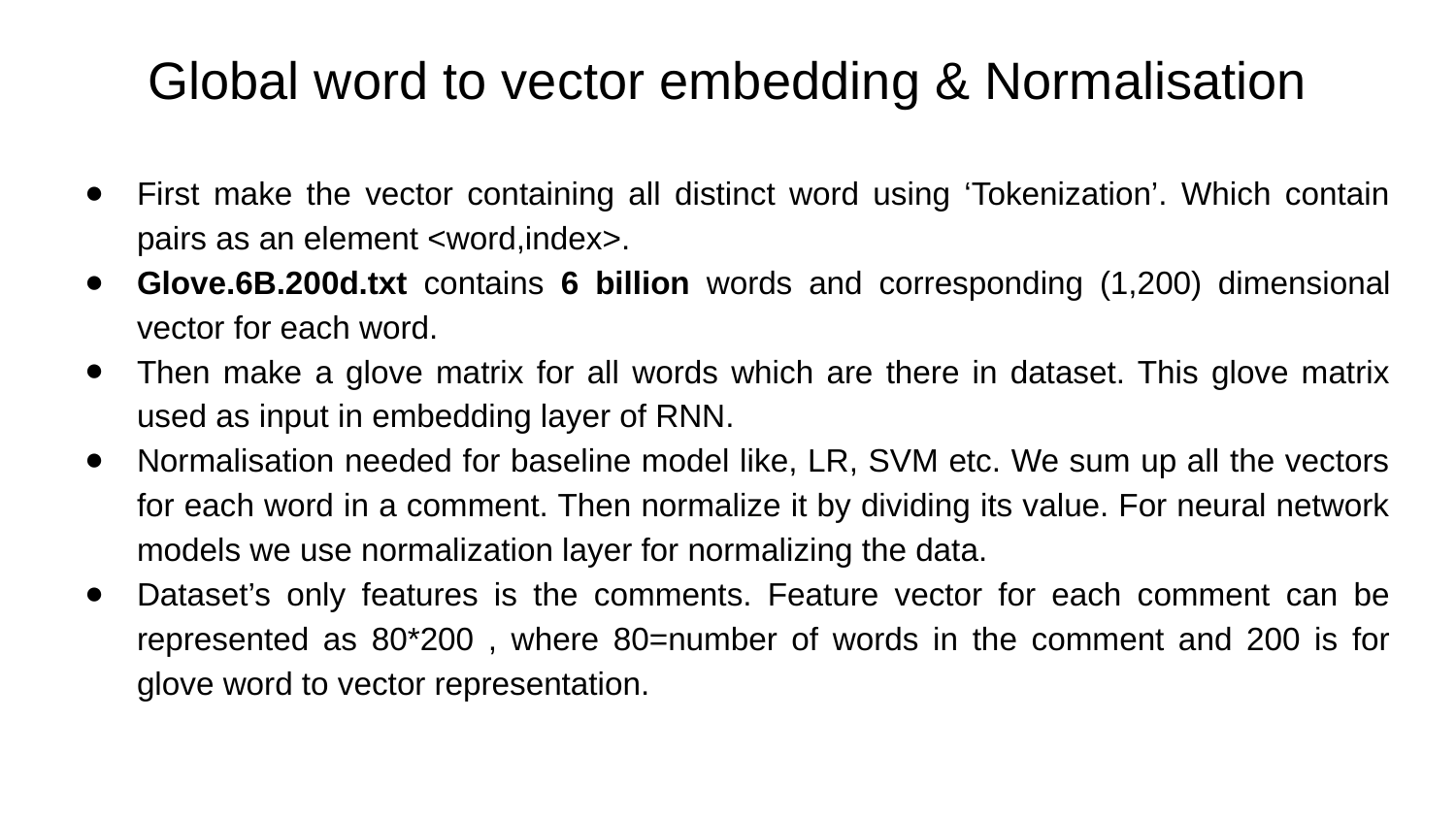

# Global word to vector embedding & Normalisation
First make the vector containing all distinct word using ‘Tokenization’. Which contain pairs as an element <word,index>.
Glove.6B.200d.txt contains 6 billion words and corresponding (1,200) dimensional vector for each word.
Then make a glove matrix for all words which are there in dataset. This glove matrix used as input in embedding layer of RNN.
Normalisation needed for baseline model like, LR, SVM etc. We sum up all the vectors for each word in a comment. Then normalize it by dividing its value. For neural network models we use normalization layer for normalizing the data.
Dataset’s only features is the comments. Feature vector for each comment can be represented as 80*200 , where 80=number of words in the comment and 200 is for glove word to vector representation.